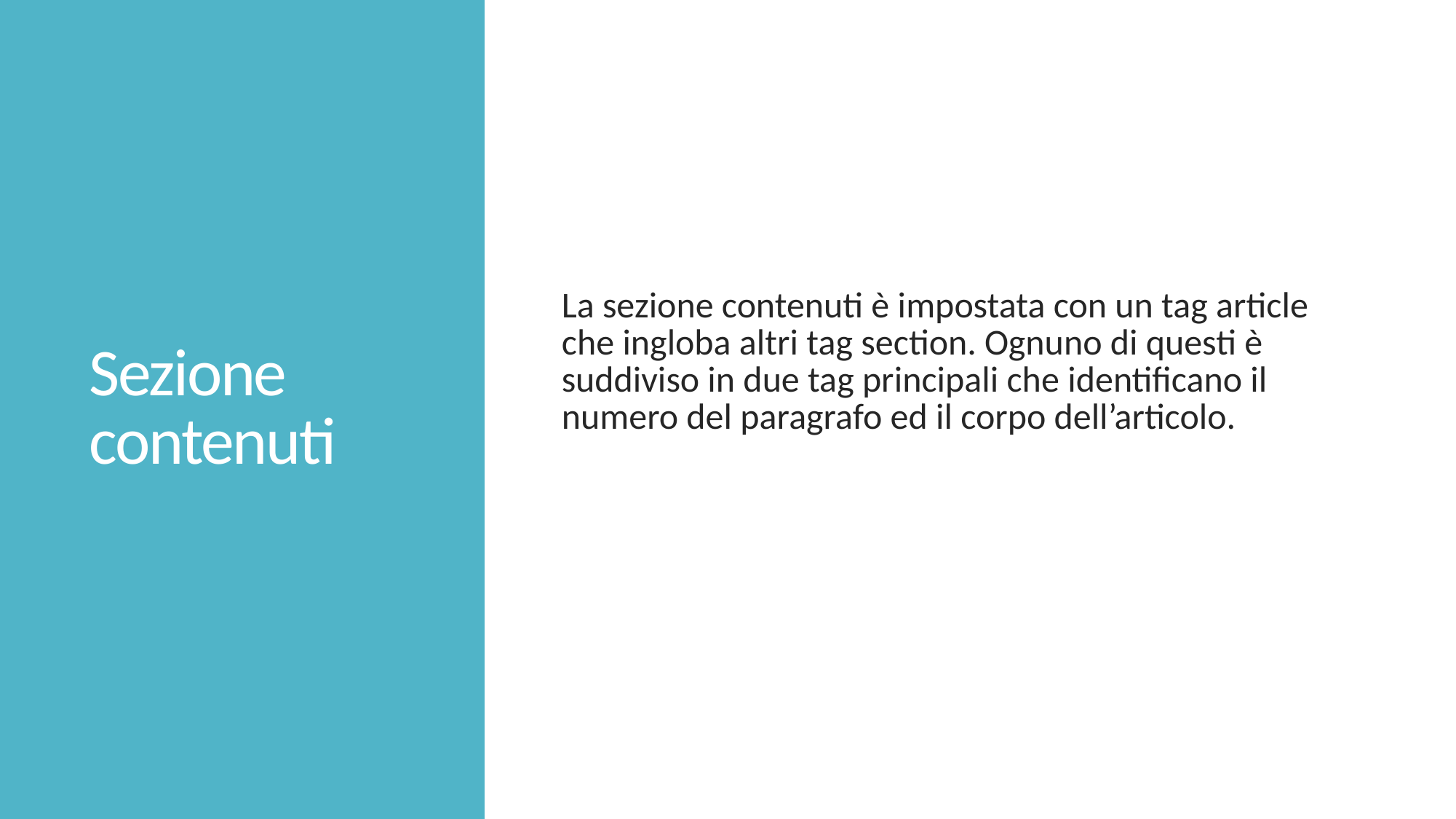

# Sezione contenuti
La sezione contenuti è impostata con un tag article che ingloba altri tag section. Ognuno di questi è suddiviso in due tag principali che identificano il numero del paragrafo ed il corpo dell’articolo.